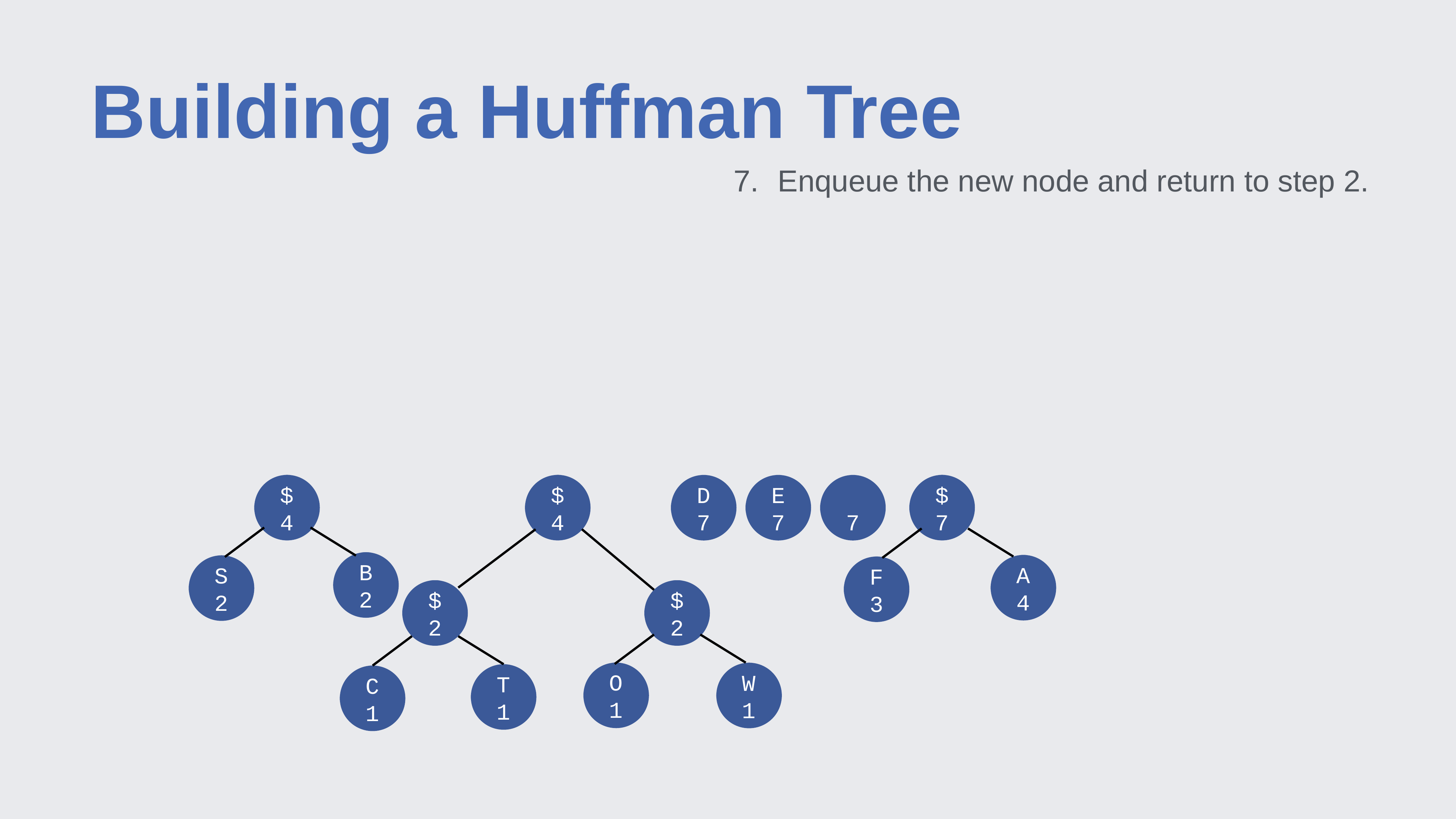

# Building a Huffman Tree
Enqueue the new node and return to step 2.

$
4
$
4
$
7
D
7
E
7

7
B
2
A
4
S
2
F
3
$
2
$
2
O
1
W
1
T
1
C
1